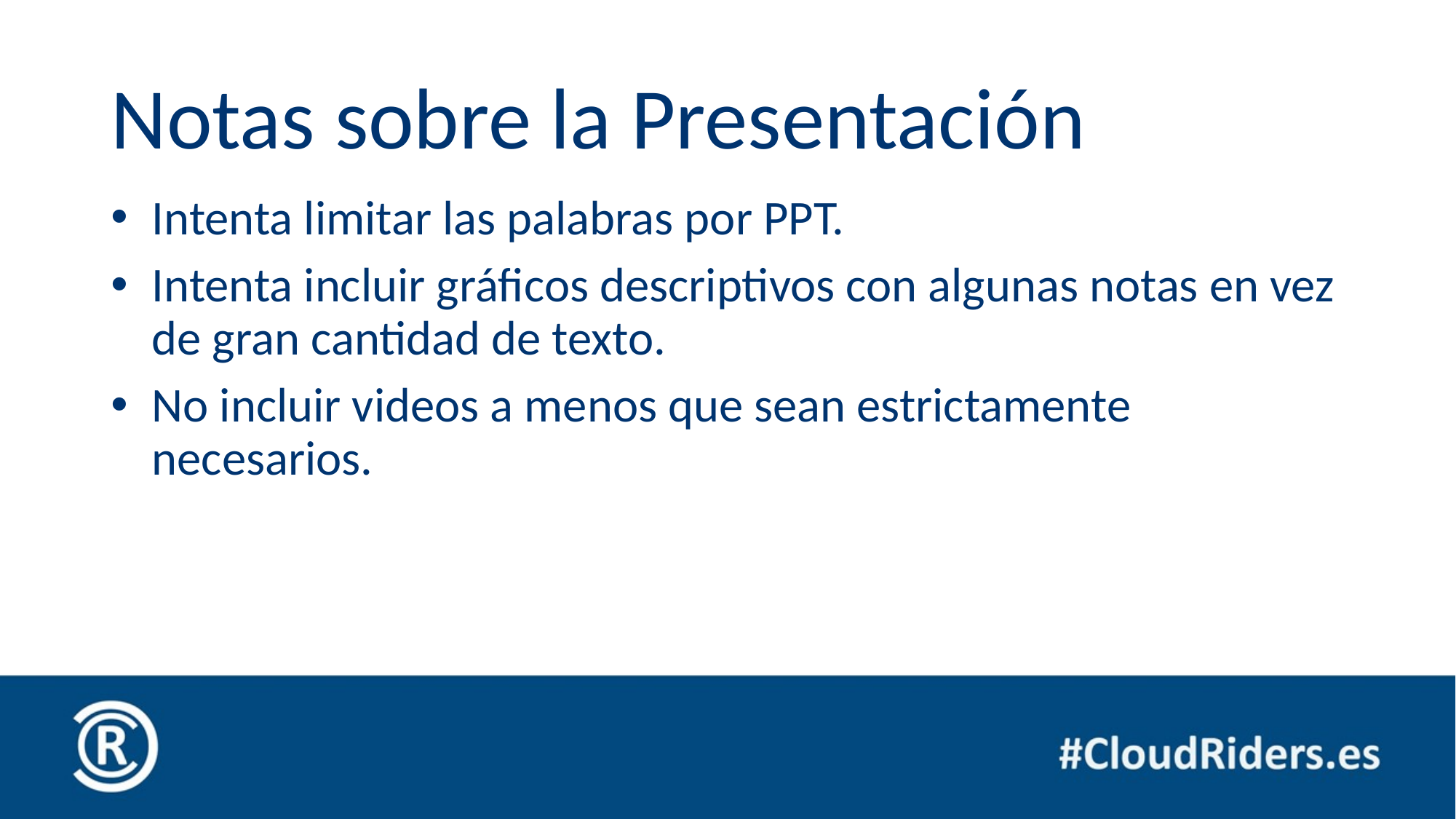

# Notas sobre la Presentación
Intenta limitar las palabras por PPT.
Intenta incluir gráficos descriptivos con algunas notas en vez de gran cantidad de texto.
No incluir videos a menos que sean estrictamente necesarios.